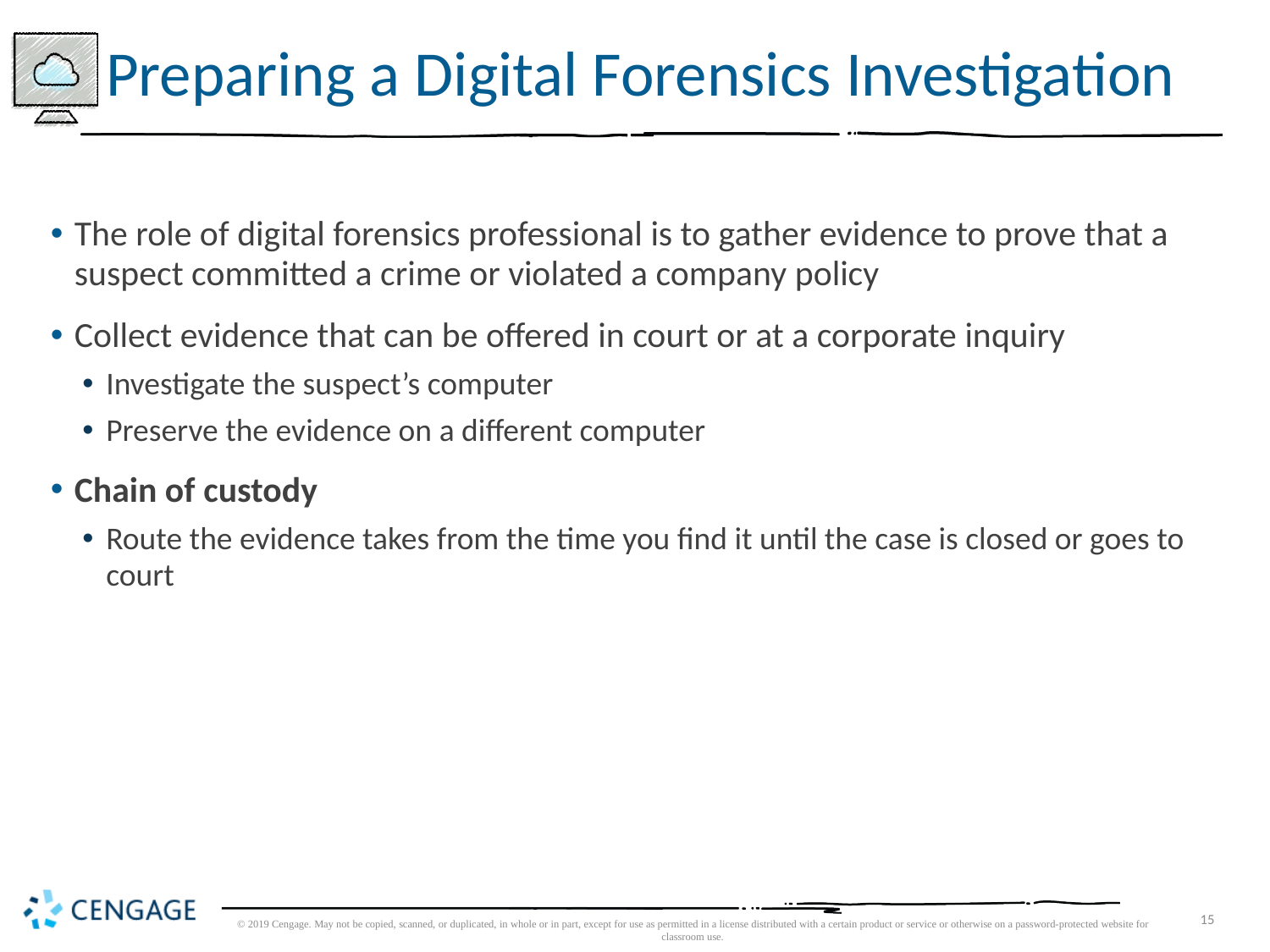

# Preparing a Digital Forensics Investigation
The role of digital forensics professional is to gather evidence to prove that a suspect committed a crime or violated a company policy
Collect evidence that can be offered in court or at a corporate inquiry
Investigate the suspect’s computer
Preserve the evidence on a different computer
Chain of custody
Route the evidence takes from the time you find it until the case is closed or goes to court
© 2019 Cengage. May not be copied, scanned, or duplicated, in whole or in part, except for use as permitted in a license distributed with a certain product or service or otherwise on a password-protected website for classroom use.